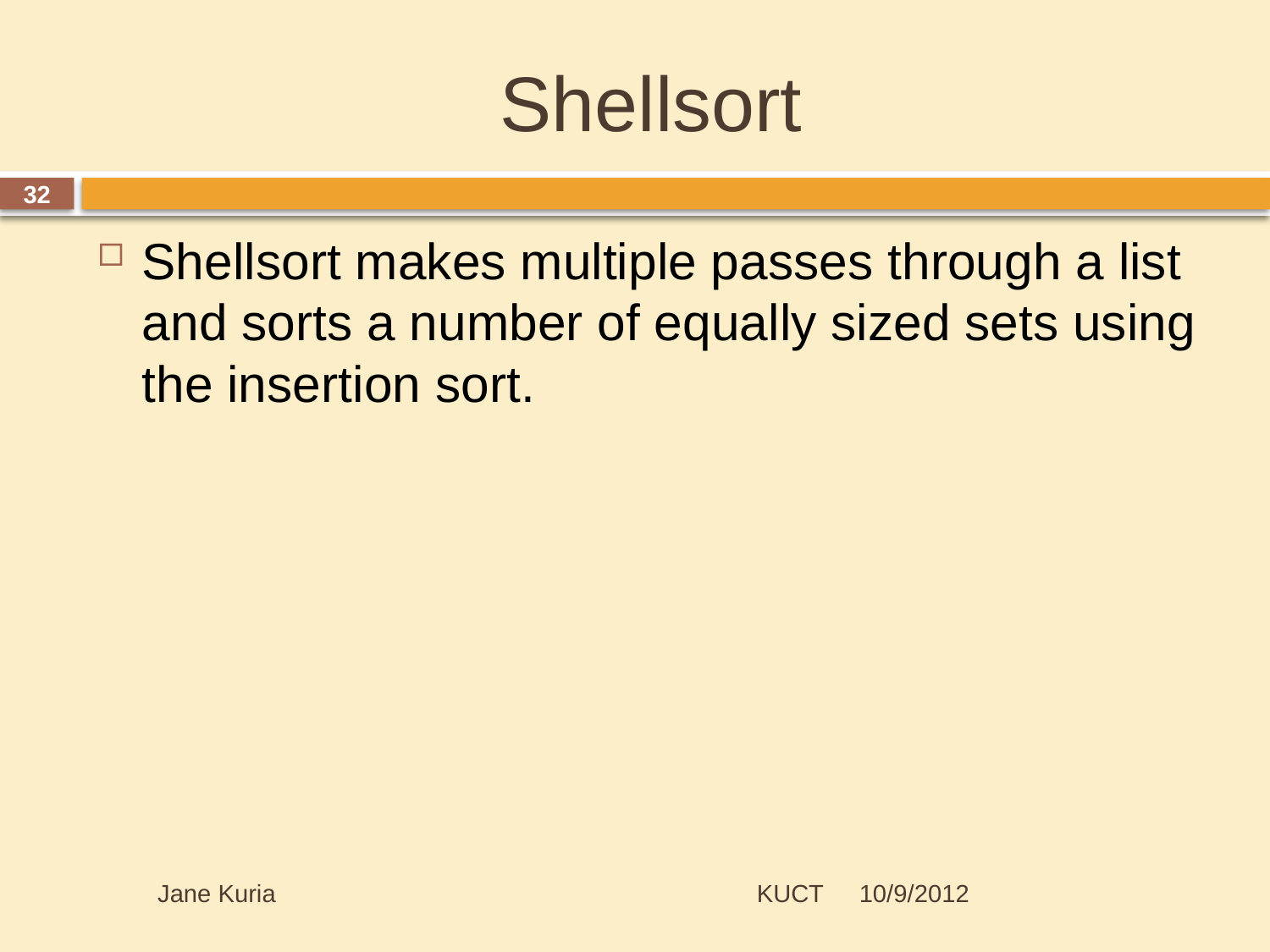

# Shellsort
32
Shellsort makes multiple passes through a list and sorts a number of equally sized sets using the insertion sort.

Jane Kuria                                                                     KUCT
10/9/2012